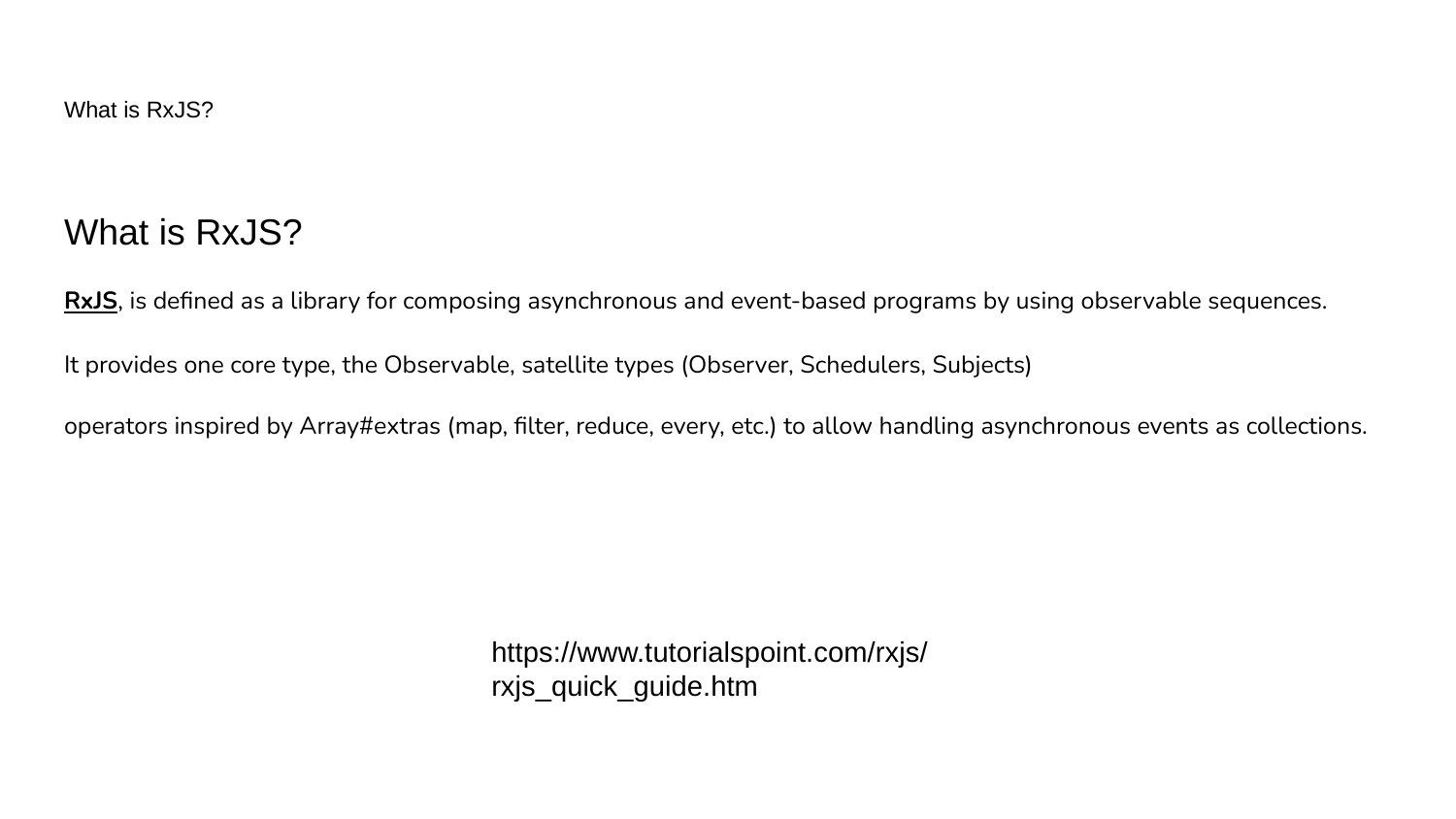

# What is RxJS?

What is RxJS?
RxJS, is defined as a library for composing asynchronous and event-based programs by using observable sequences.
It provides one core type, the Observable, satellite types (Observer, Schedulers, Subjects)
operators inspired by Array#extras (map, filter, reduce, every, etc.) to allow handling asynchronous events as collections.

https://www.tutorialspoint.com/rxjs/rxjs_quick_guide.htm